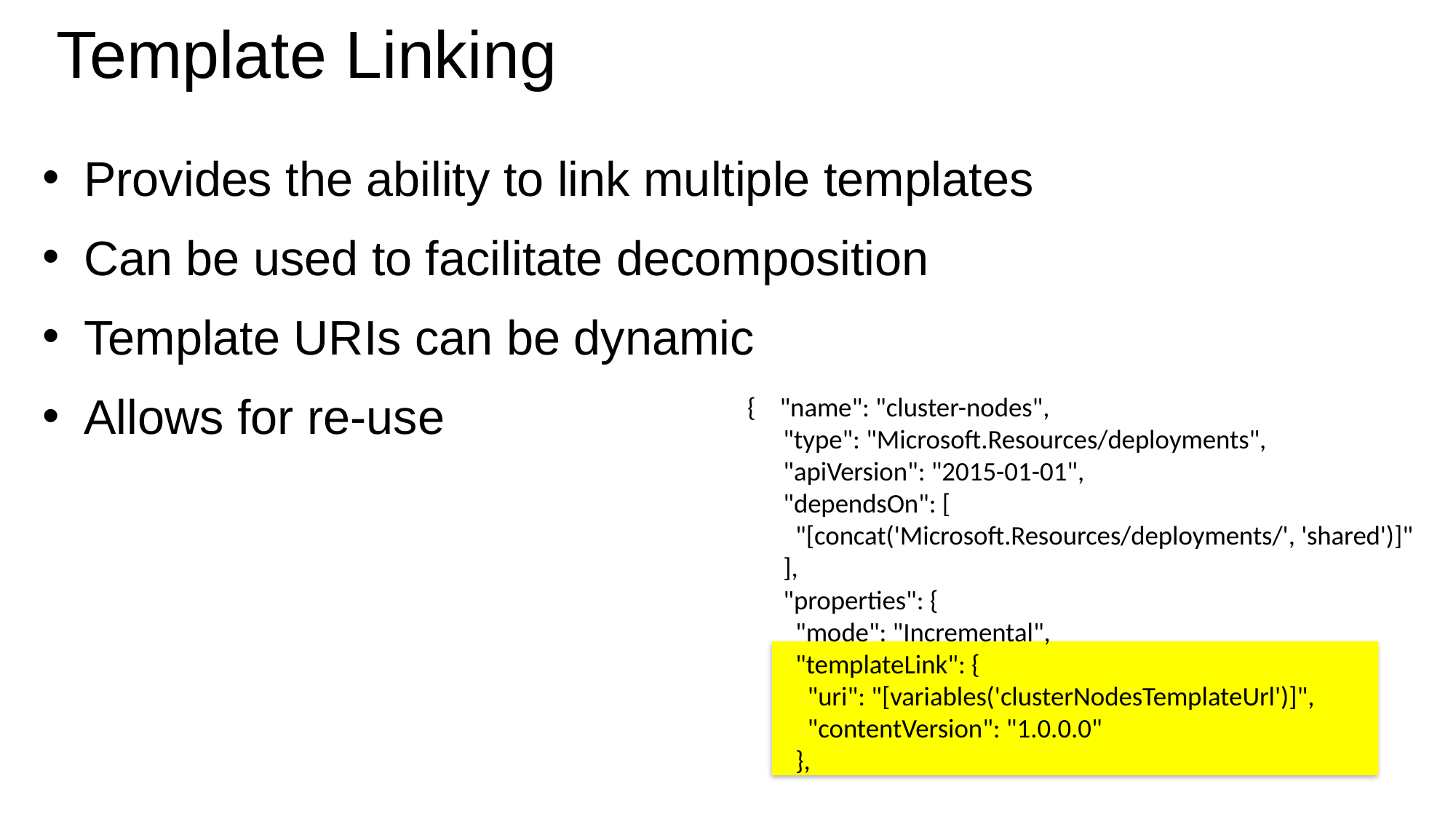

# Template Linking
Provides the ability to link multiple templates
Can be used to facilitate decomposition
Template URIs can be dynamic
Allows for re-use

{    "name": "cluster-nodes",
      "type": "Microsoft.Resources/deployments",
      "apiVersion": "2015-01-01",
      "dependsOn": [
        "[concat('Microsoft.Resources/deployments/', 'shared')]"
      ],
      "properties": {
        "mode": "Incremental",
        "templateLink": {
          "uri": "[variables('clusterNodesTemplateUrl')]",
          "contentVersion": "1.0.0.0"
        },